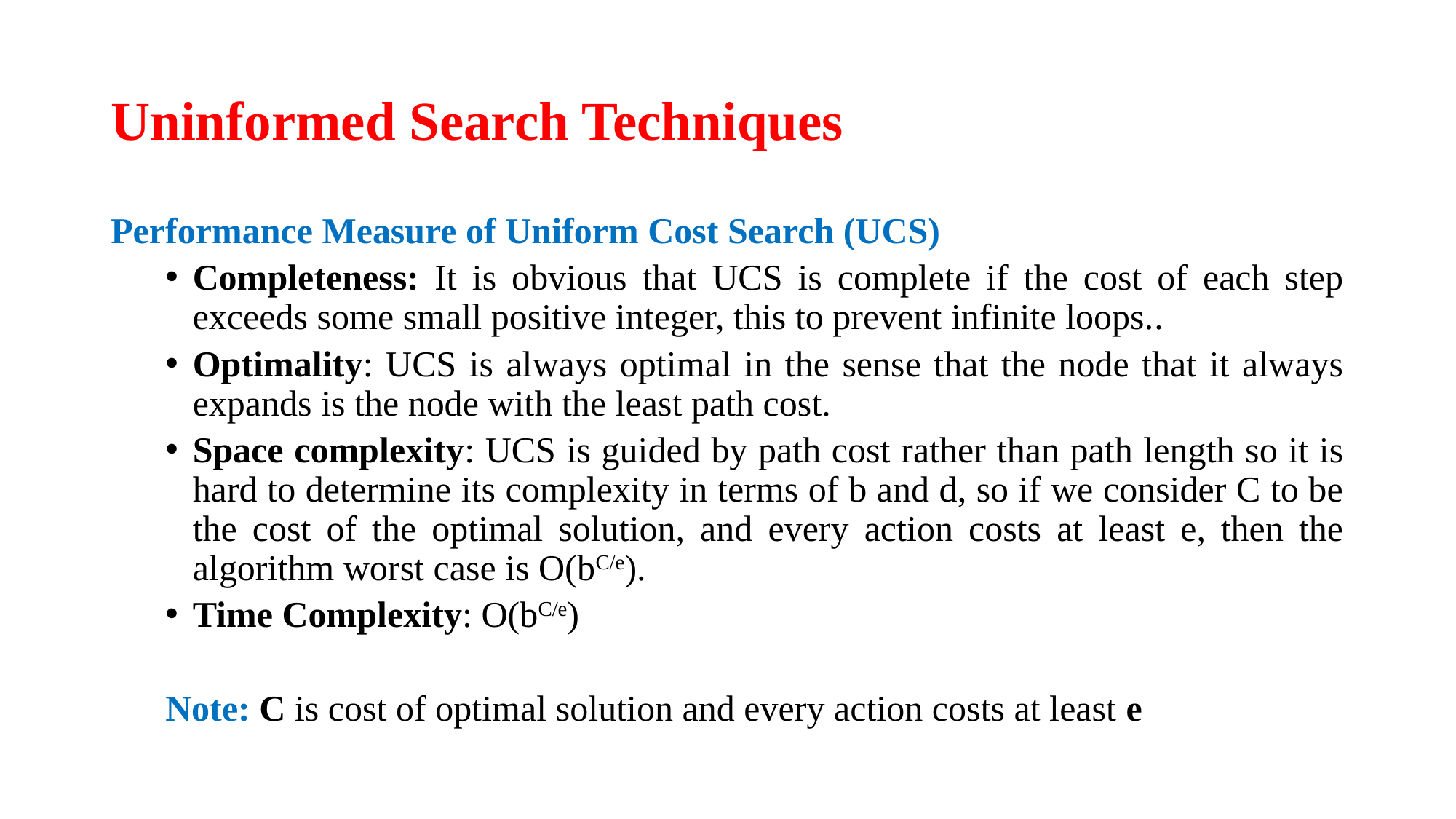

# Uninformed Search Techniques
Performance Measure of Uniform Cost Search (UCS)
Completeness: It is obvious that UCS is complete if the cost of each step exceeds some small positive integer, this to prevent infinite loops..
Optimality: UCS is always optimal in the sense that the node that it always expands is the node with the least path cost.
Space complexity: UCS is guided by path cost rather than path length so it is hard to determine its complexity in terms of b and d, so if we consider C to be the cost of the optimal solution, and every action costs at least e, then the algorithm worst case is O(bC/e).
Time Complexity: O(bC/e)

Note: C is cost of optimal solution and every action costs at least e